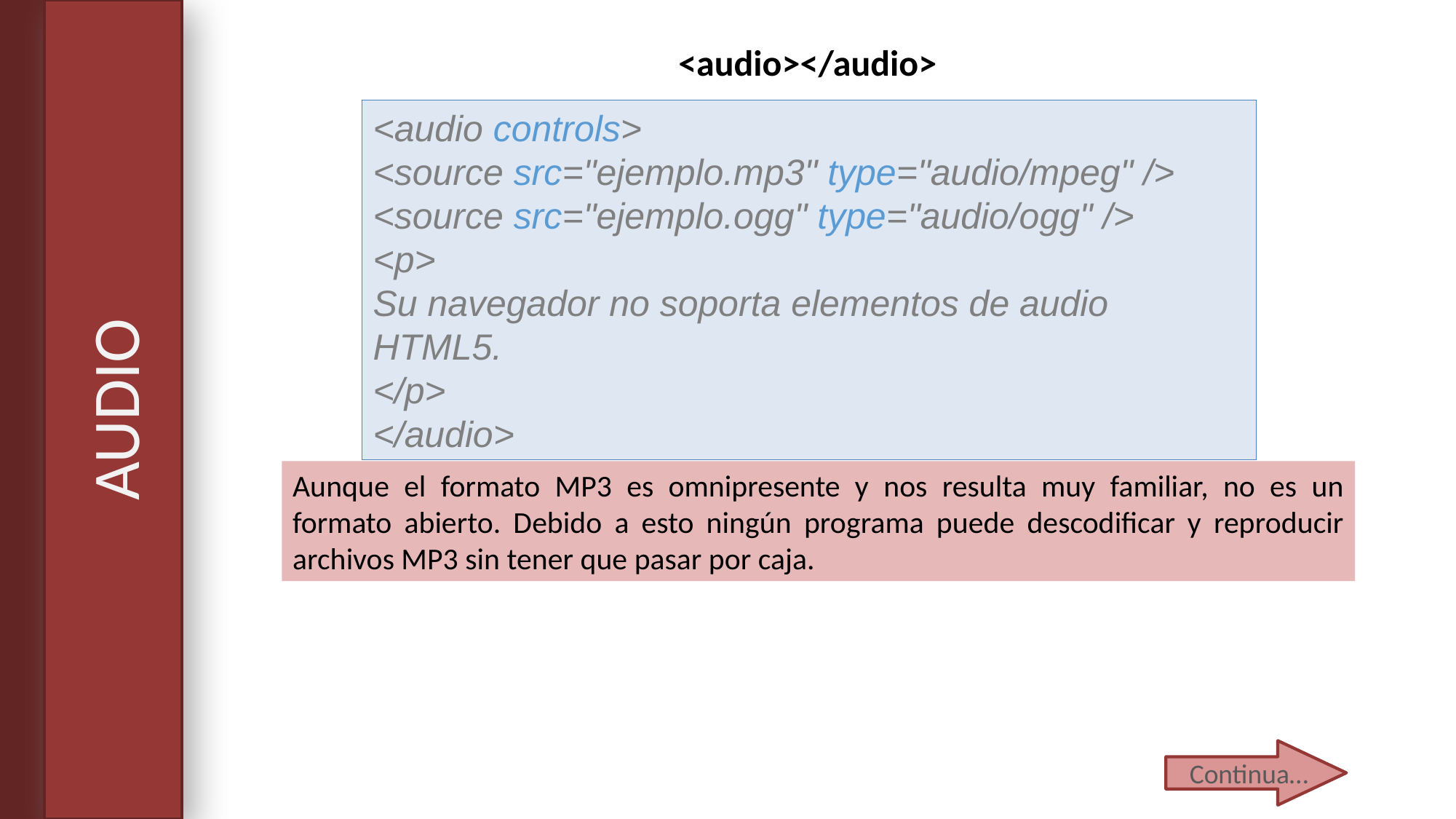

<audio></audio>
<audio controls>
<source src="ejemplo.mp3" type="audio/mpeg" />
<source src="ejemplo.ogg" type="audio/ogg" />
<p>
Su navegador no soporta elementos de audio HTML5.
</p>
</audio>
# AUDIO
Aunque el formato MP3 es omnipresente y nos resulta muy familiar, no es un formato abierto. Debido a esto ningún programa puede descodificar y reproducir archivos MP3 sin tener que pasar por caja.

Continua…